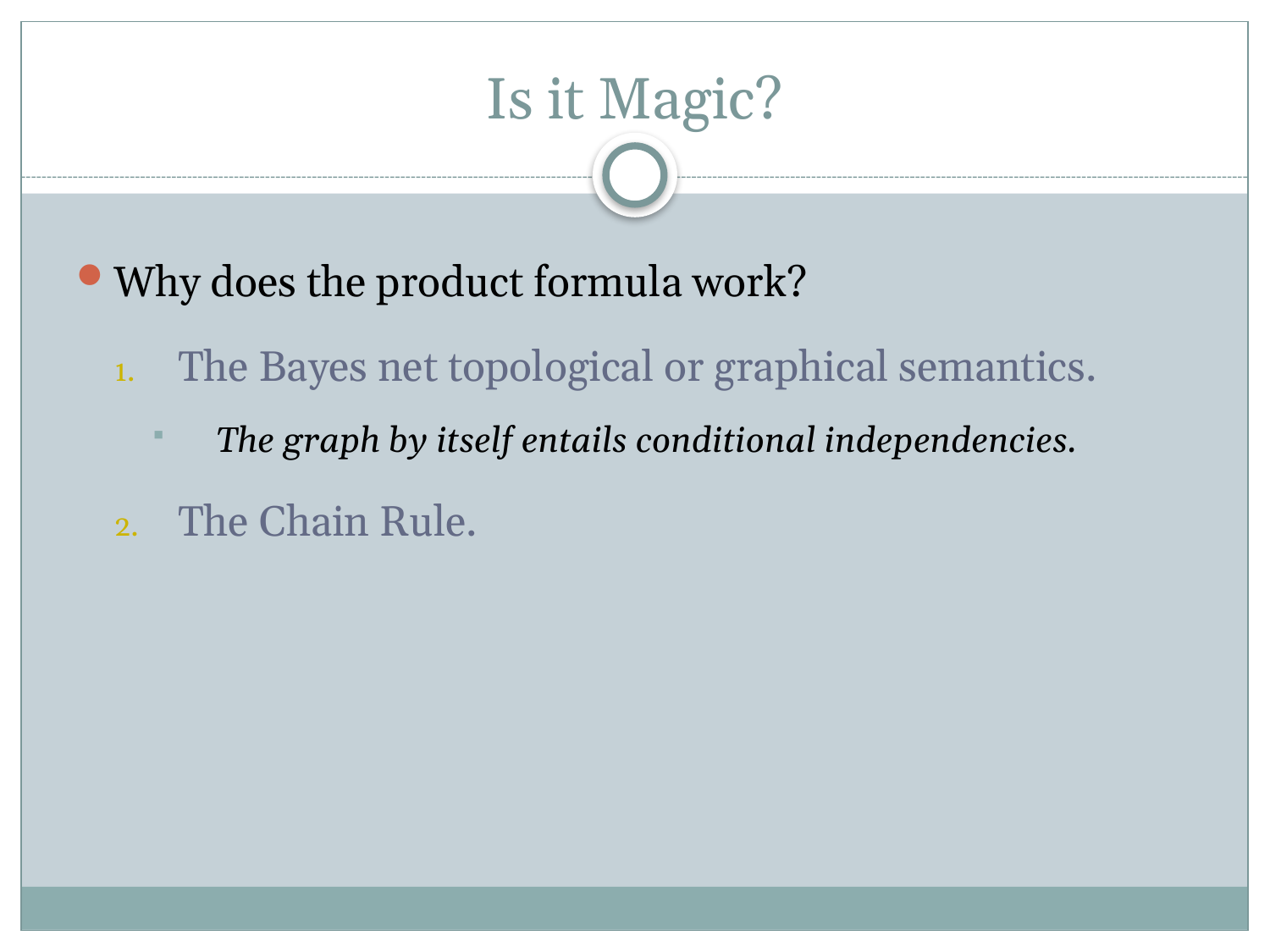

# Is it Magic?
Why does the product formula work?
The Bayes net topological or graphical semantics.
The graph by itself entails conditional independencies.
The Chain Rule.